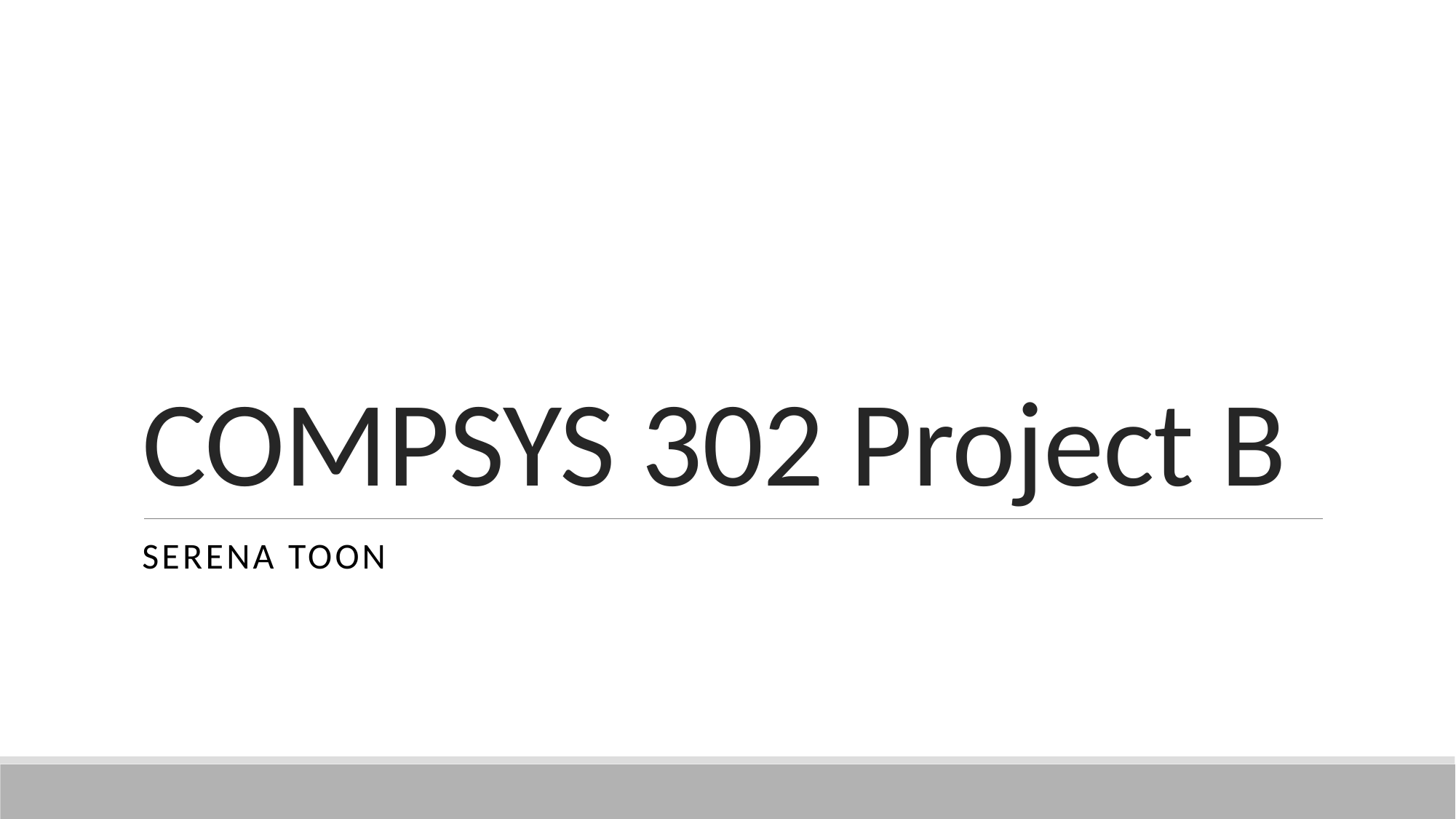

# COMPSYS 302 Project B
Serena Toon